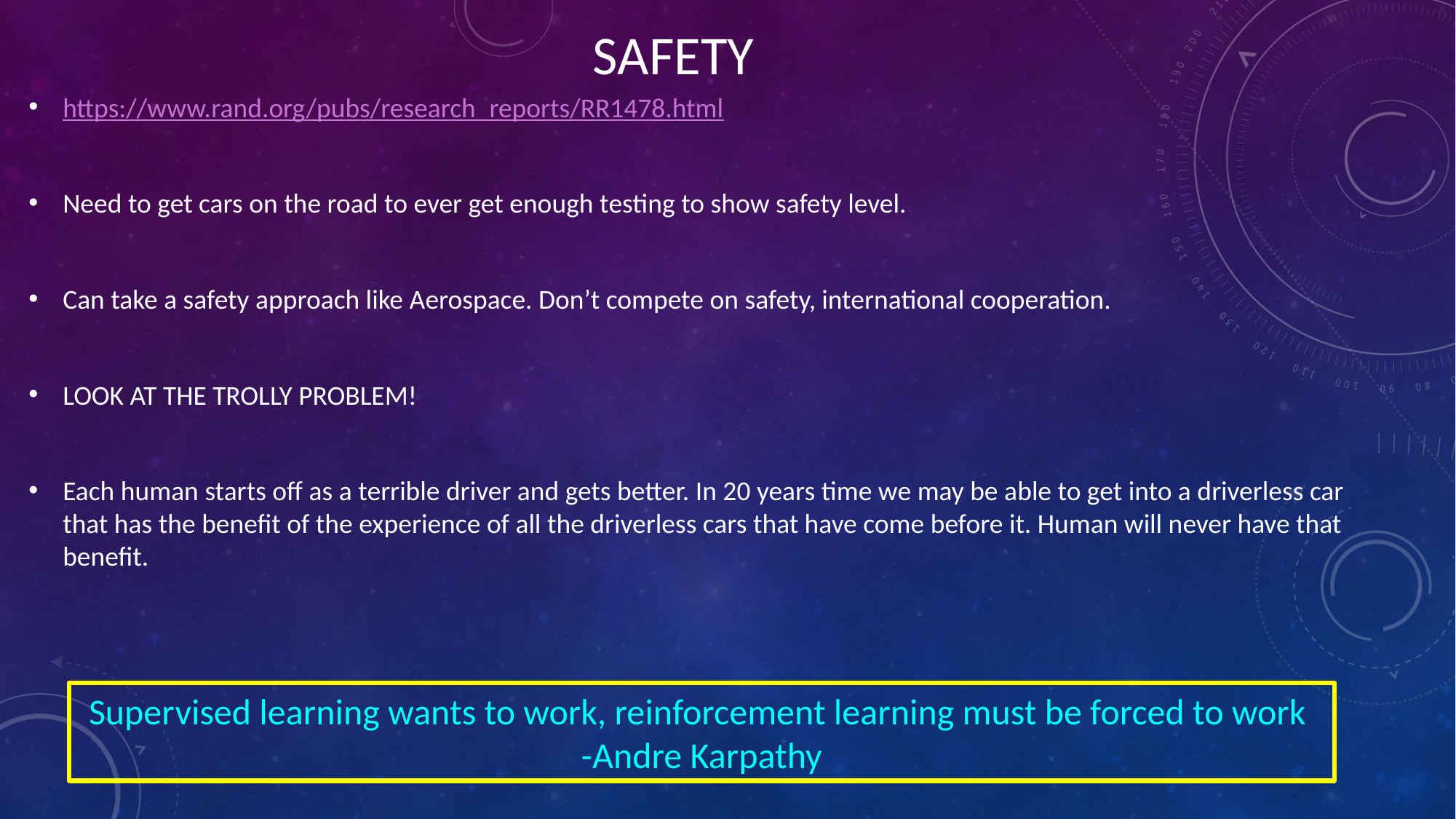

# Safety
https://www.rand.org/pubs/research_reports/RR1478.html

Need to get cars on the road to ever get enough testing to show safety level.

Can take a safety approach like Aerospace. Don’t compete on safety, international cooperation.

LOOK AT THE TROLLY PROBLEM!

Each human starts off as a terrible driver and gets better. In 20 years time we may be able to get into a driverless car that has the benefit of the experience of all the driverless cars that have come before it. Human will never have that benefit.
Supervised learning wants to work, reinforcement learning must be forced to work
-Andre Karpathy